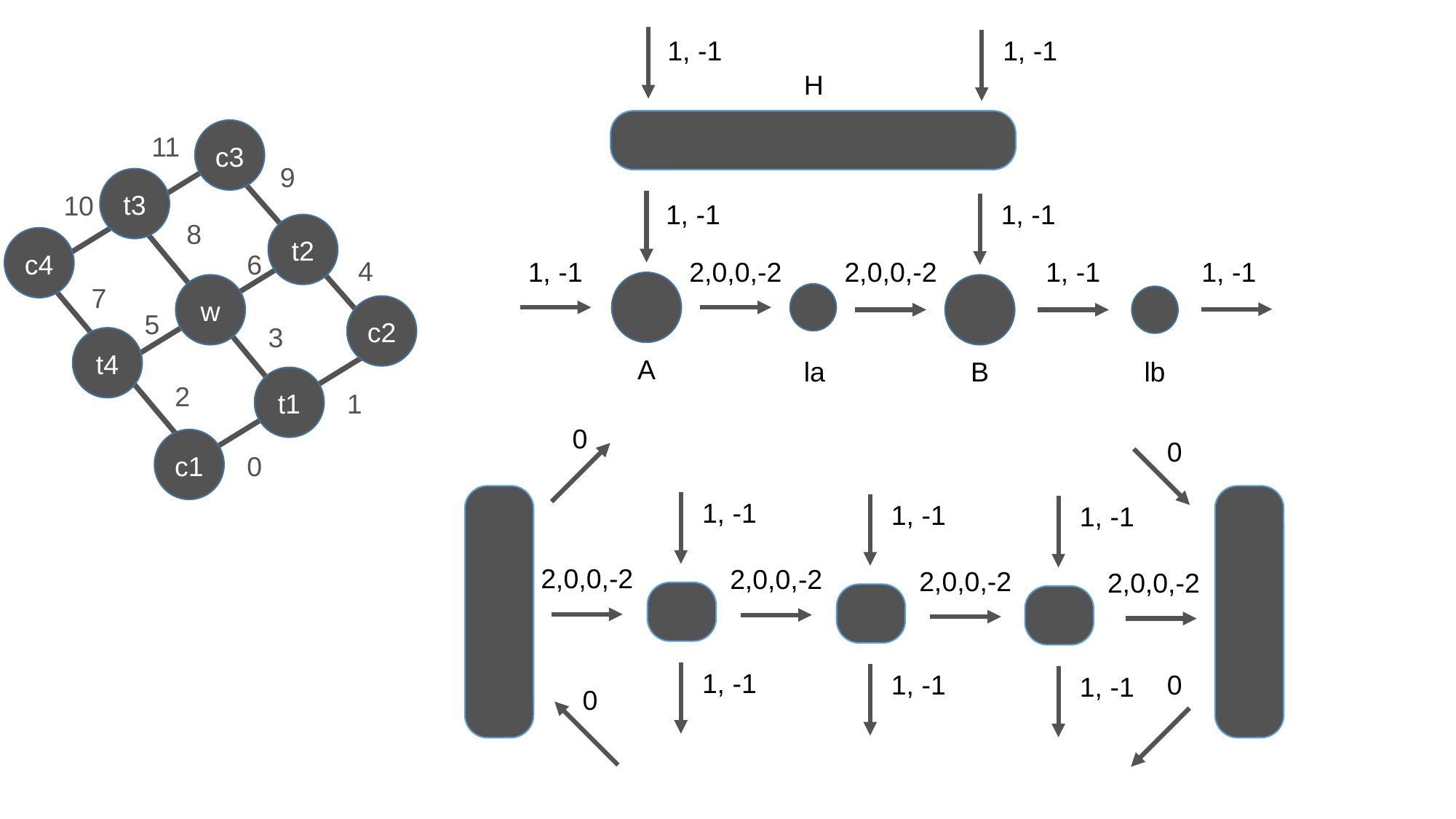

1, -1
1, -1
H

11
c3

9

t3
10

8

t2
c4
6

4

7
w

5
c2
3

t4

2
t1
1

c1
0

1, -1
1, -1
1, -1
2,0,0,-2
2,0,0,-2
1, -1
1, -1

A
la
B
lb
0
0

1, -1

1, -1
1, -1
2,0,0,-2
2,0,0,-2
2,0,0,-2
2,0,0,-2

1, -1
1, -1
0
1, -1
0